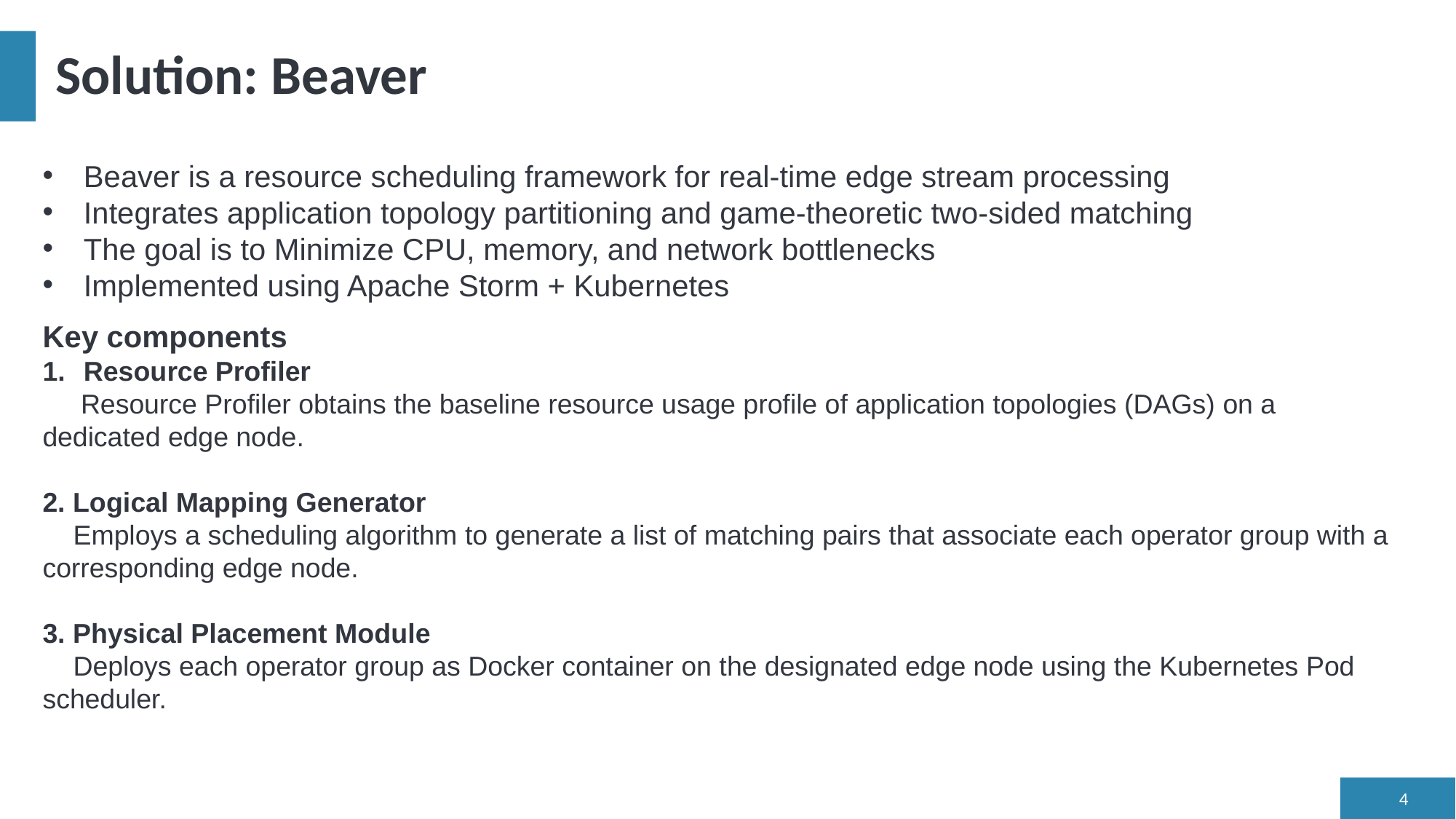

# Solution: Beaver
Beaver is a resource scheduling framework for real-time edge stream processing
Integrates application topology partitioning and game-theoretic two-sided matching
The goal is to Minimize CPU, memory, and network bottlenecks
Implemented using Apache Storm + Kubernetes
Key components
Resource Profiler
     Resource Profiler obtains the baseline resource usage profile of application topologies (DAGs) on a dedicated edge node.

2. Logical Mapping Generator
    Employs a scheduling algorithm to generate a list of matching pairs that associate each operator group with a corresponding edge node.

3. Physical Placement Module
    Deploys each operator group as Docker container on the designated edge node using the Kubernetes Pod    scheduler.
4